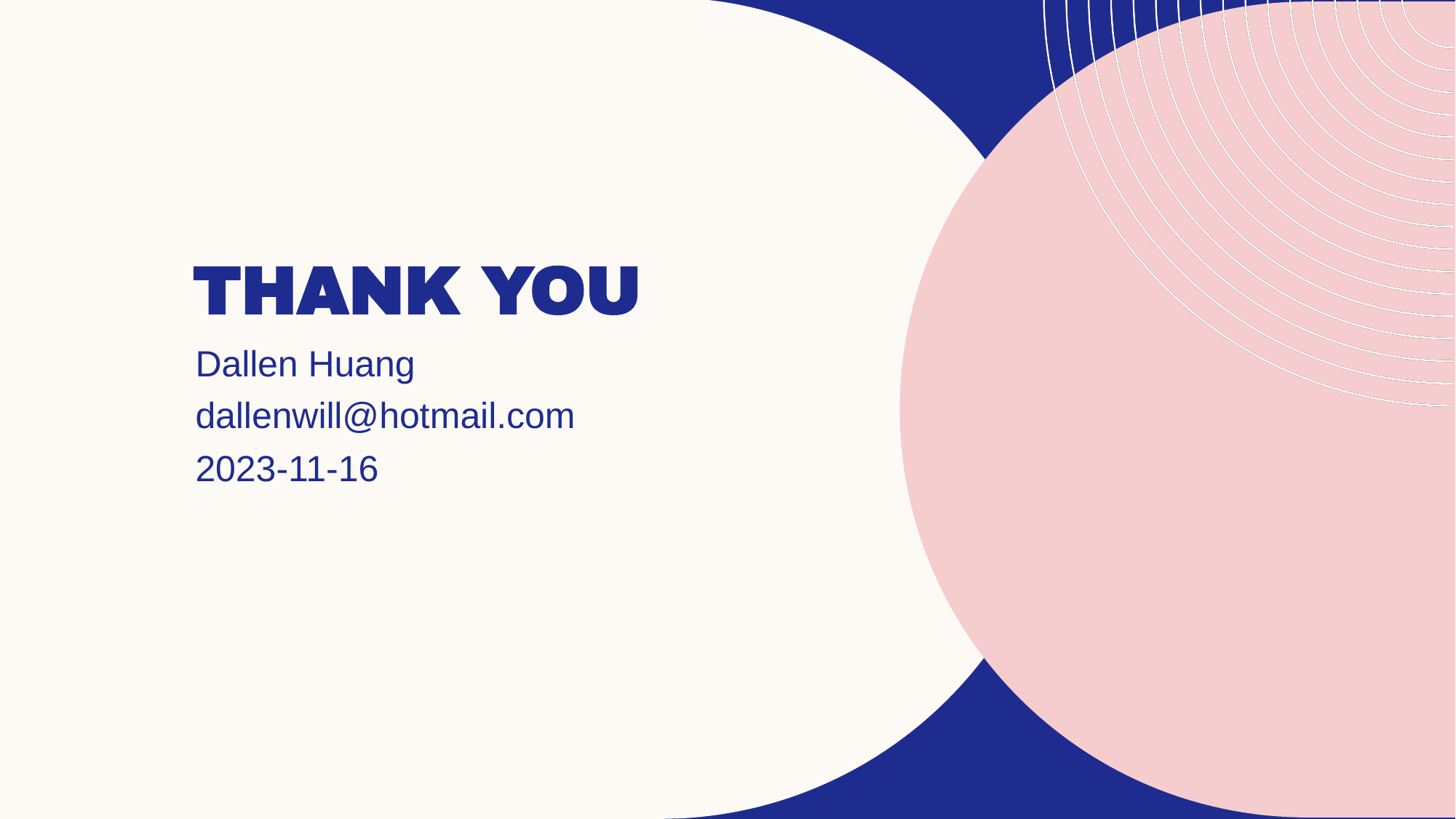

# THANK YOU
Dallen Huang​
dallenwill@hotmail.com
2023-11-16